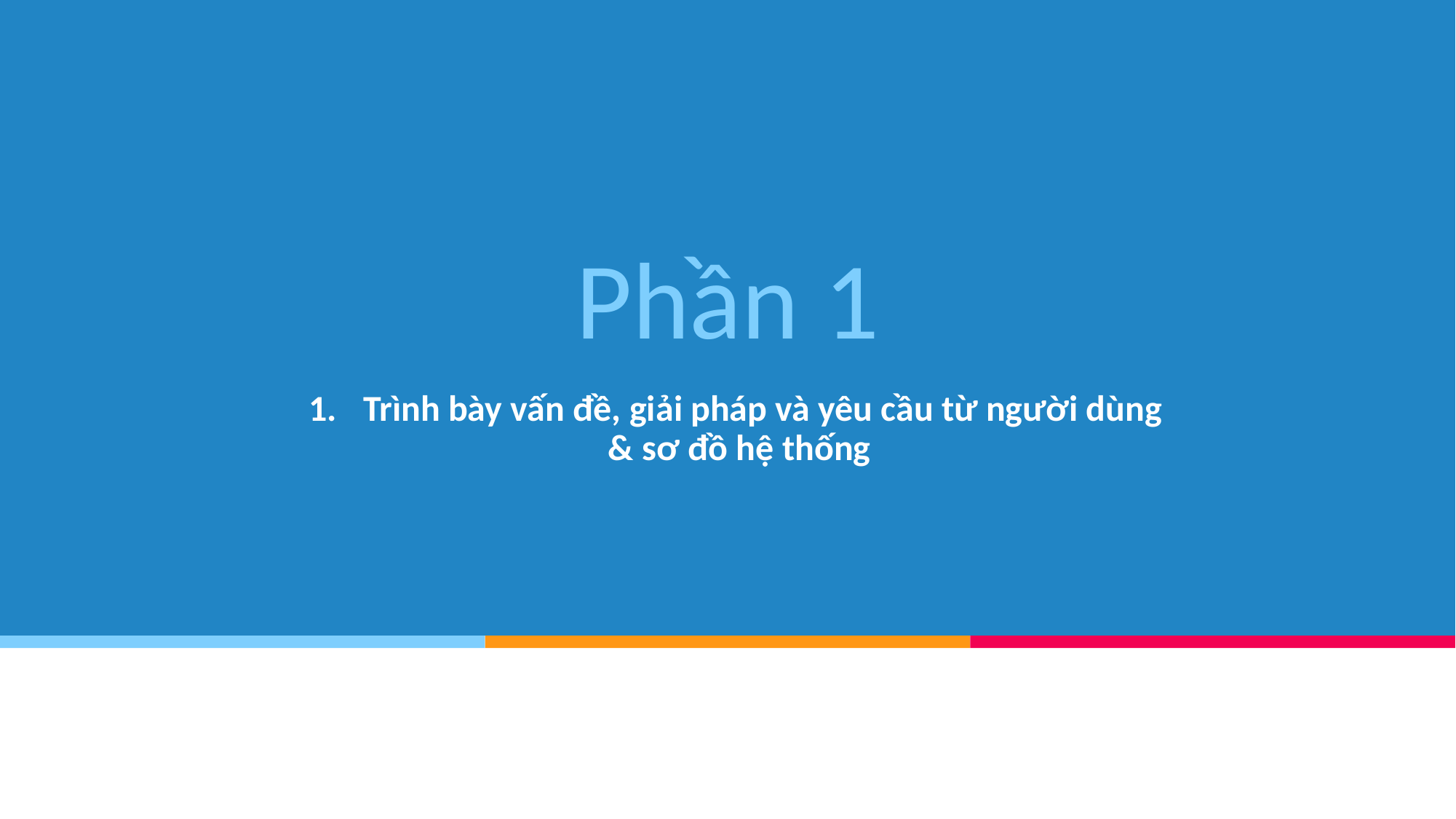

# Phần 1

Trình bày vấn đề, giải pháp và yêu cầu từ người dùng
& sơ đồ hệ thống